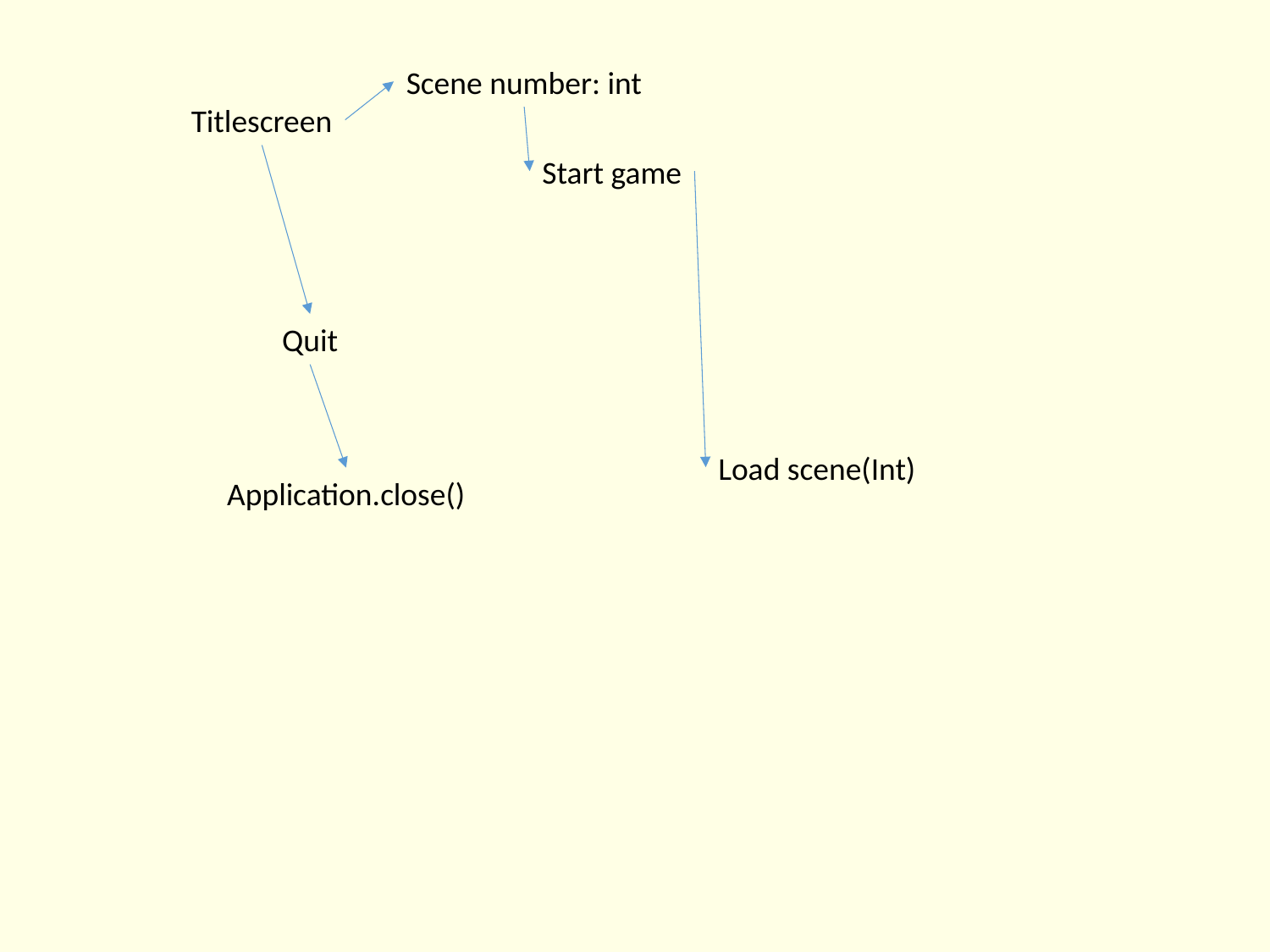

Scene number: int
Titlescreen
Start game
Quit
Load scene(Int)
Application.close()